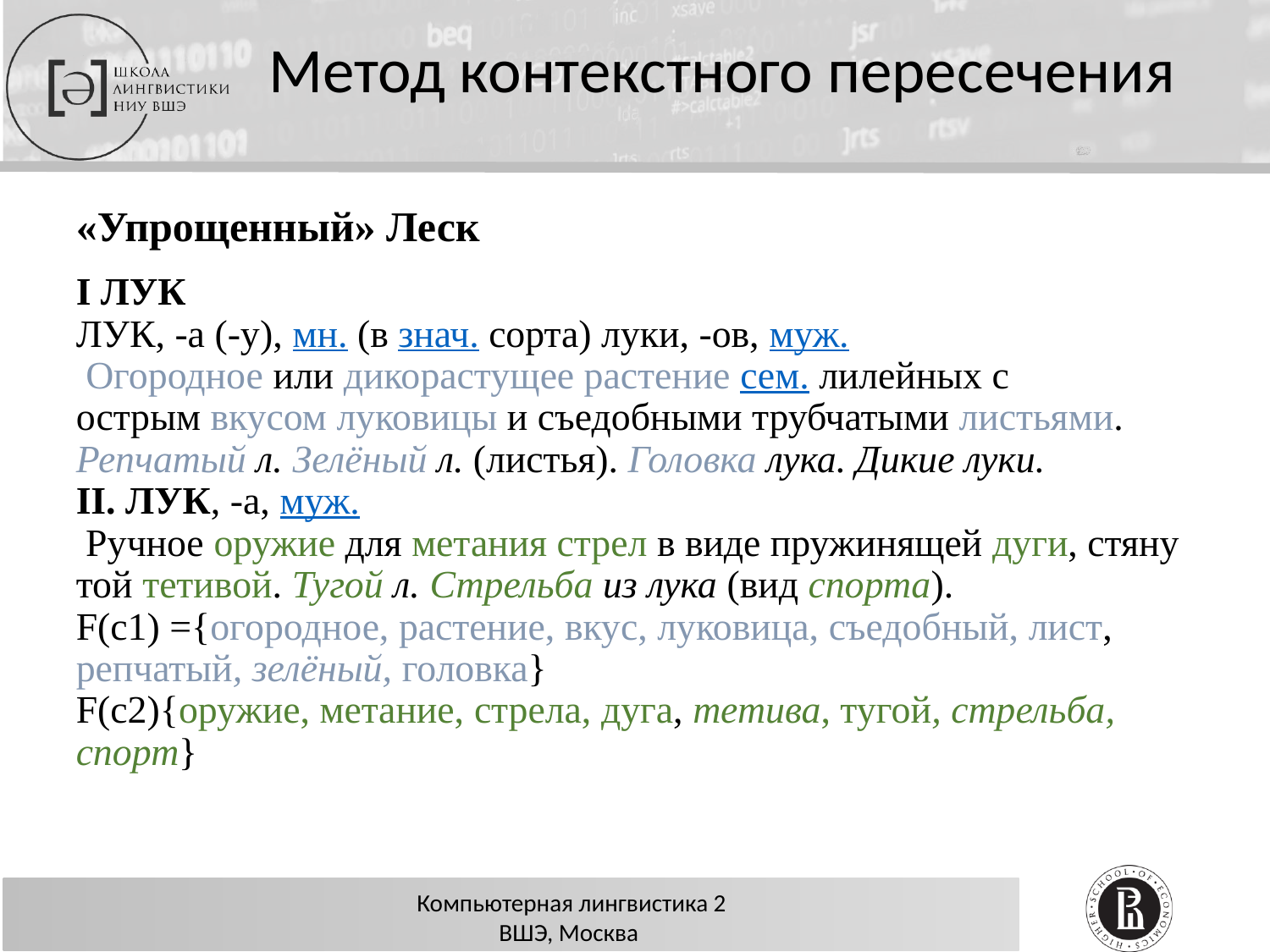

# Метод контекстного пересечения
«Упрощенный» Леск
I ЛУК
ЛУК, -а (-у), мн. (в знач. сорта) луки, -ов, муж. Огородное или дикорастущее растение сем. лилейных с острым вкусом луковицы и съедобными трубчатыми листьями.
Репчатый л. Зелёный л. (листья). Головка лука. Дикие луки.
II. ЛУК, -а, муж. Ручное оружие для метания стрел в виде пружинящей дуги, стянутой тетивой. Тугой л. Стрельба из лука (вид спорта).
F(c1) ={огородное, растение, вкус, луковица, съедобный, лист, репчатый, зелёный, головка}
F(c2){оружие, метание, стрела, дуга, тетива, тугой, стрельба, спорт}

38